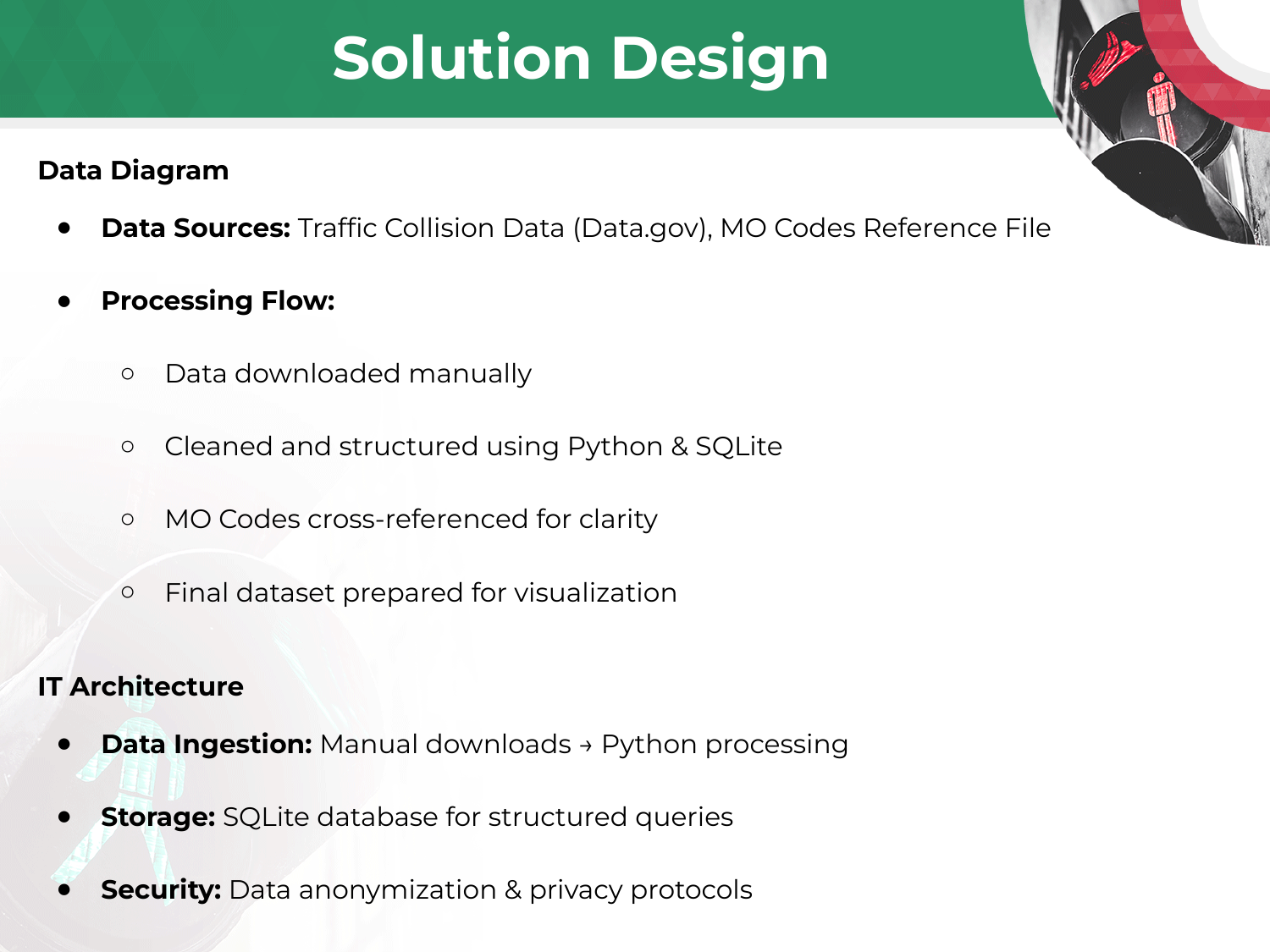

# Solution Design
Data Diagram
Data Sources: Traffic Collision Data (Data.gov), MO Codes Reference File
Processing Flow:
Data downloaded manually
Cleaned and structured using Python & SQLite
MO Codes cross-referenced for clarity
Final dataset prepared for visualization
IT Architecture
Data Ingestion: Manual downloads → Python processing
Storage: SQLite database for structured queries
Security: Data anonymization & privacy protocols